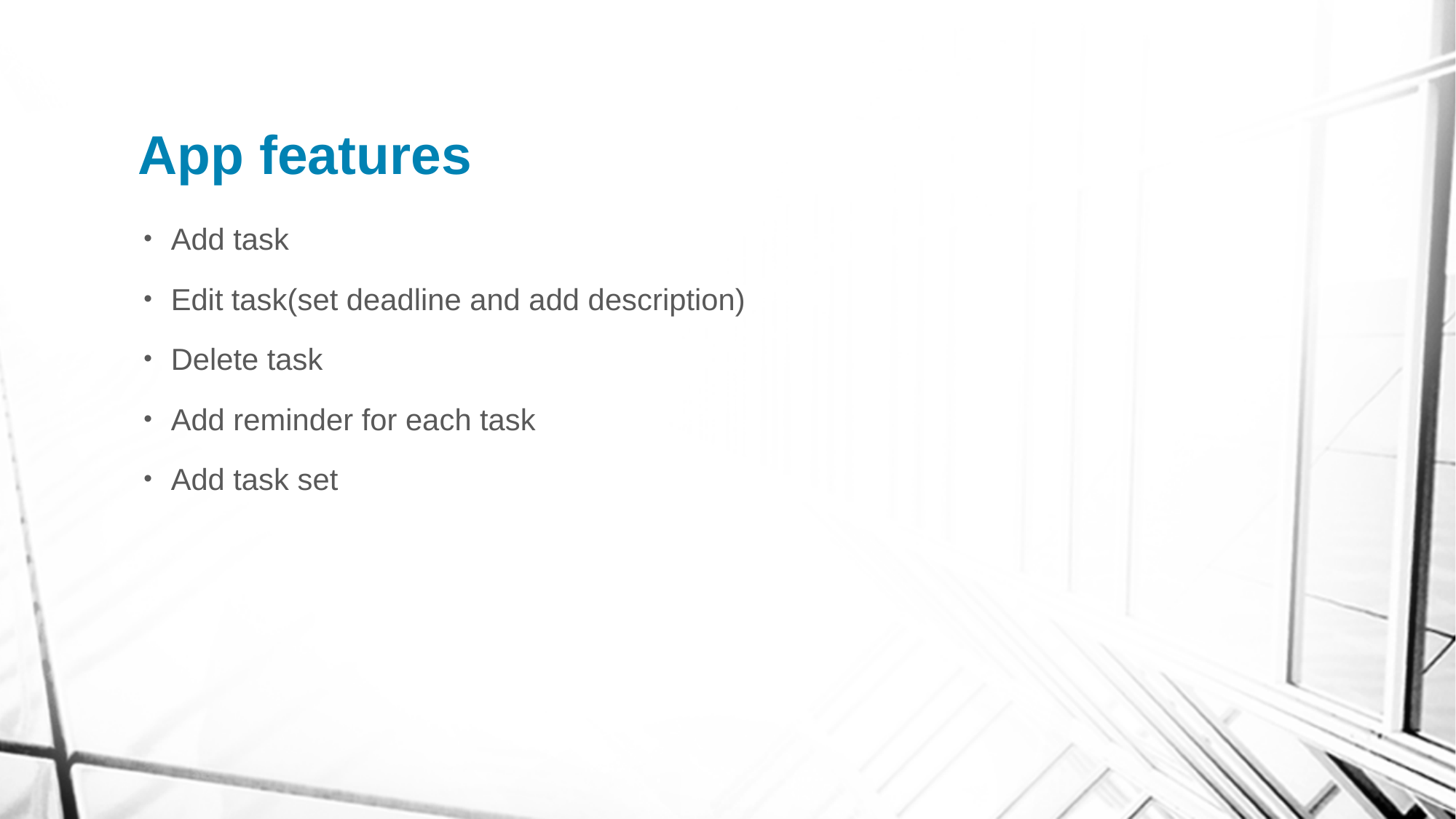

# App features
Add task
Edit task(set deadline and add description)
Delete task
Add reminder for each task
Add task set